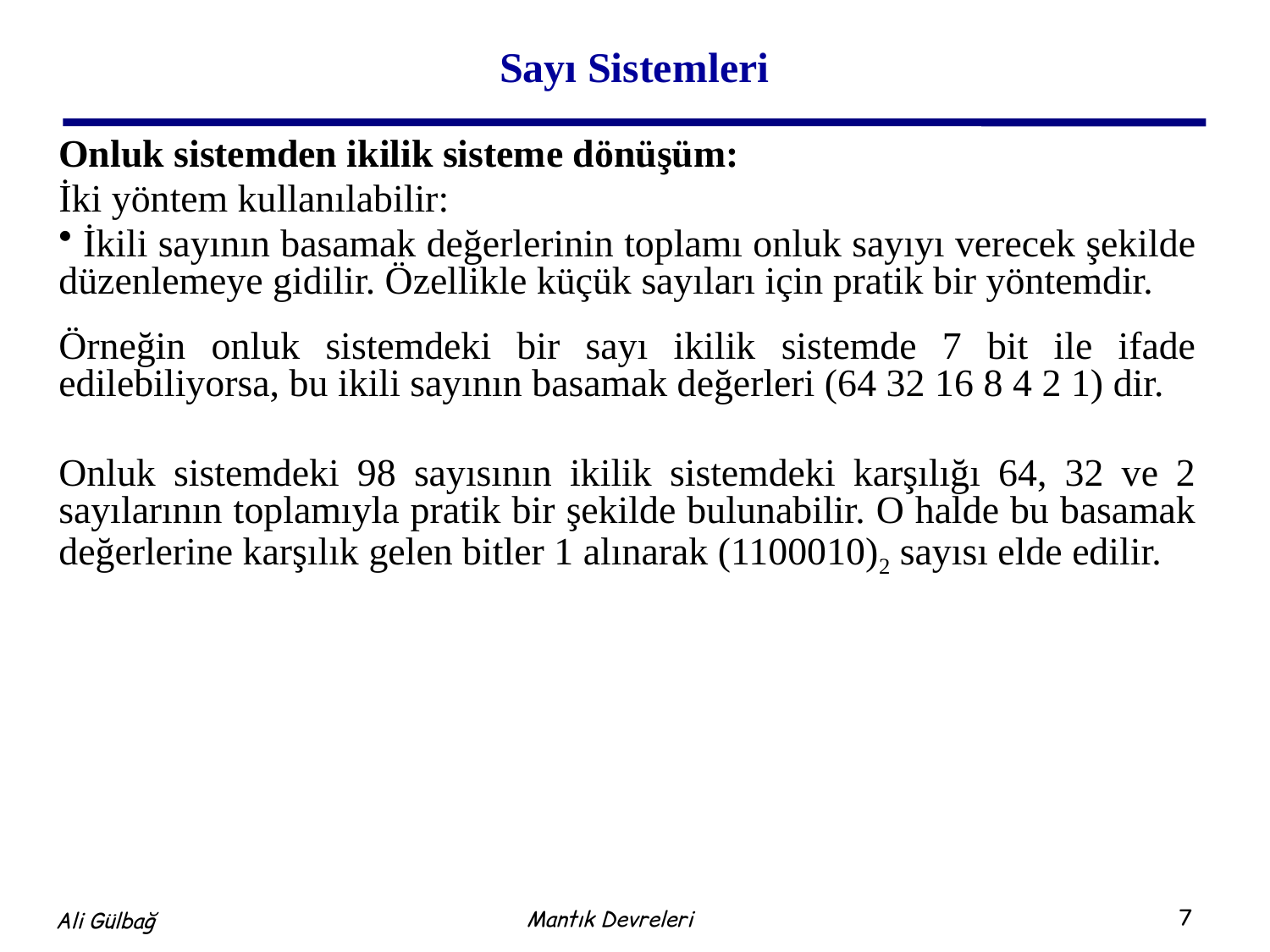

# Sayı Sistemleri
Onluk sistemden ikilik sisteme dönüşüm:
İki yöntem kullanılabilir:
 İkili sayının basamak değerlerinin toplamı onluk sayıyı verecek şekilde düzenlemeye gidilir. Özellikle küçük sayıları için pratik bir yöntemdir.

Örneğin onluk sistemdeki bir sayı ikilik sistemde 7 bit ile ifade edilebiliyorsa, bu ikili sayının basamak değerleri (64 32 16 8 4 2 1) dir.

Onluk sistemdeki 98 sayısının ikilik sistemdeki karşılığı 64, 32 ve 2 sayılarının toplamıyla pratik bir şekilde bulunabilir. O halde bu basamak değerlerine karşılık gelen bitler 1 alınarak (1100010)2 sayısı elde edilir.

Mantık Devreleri